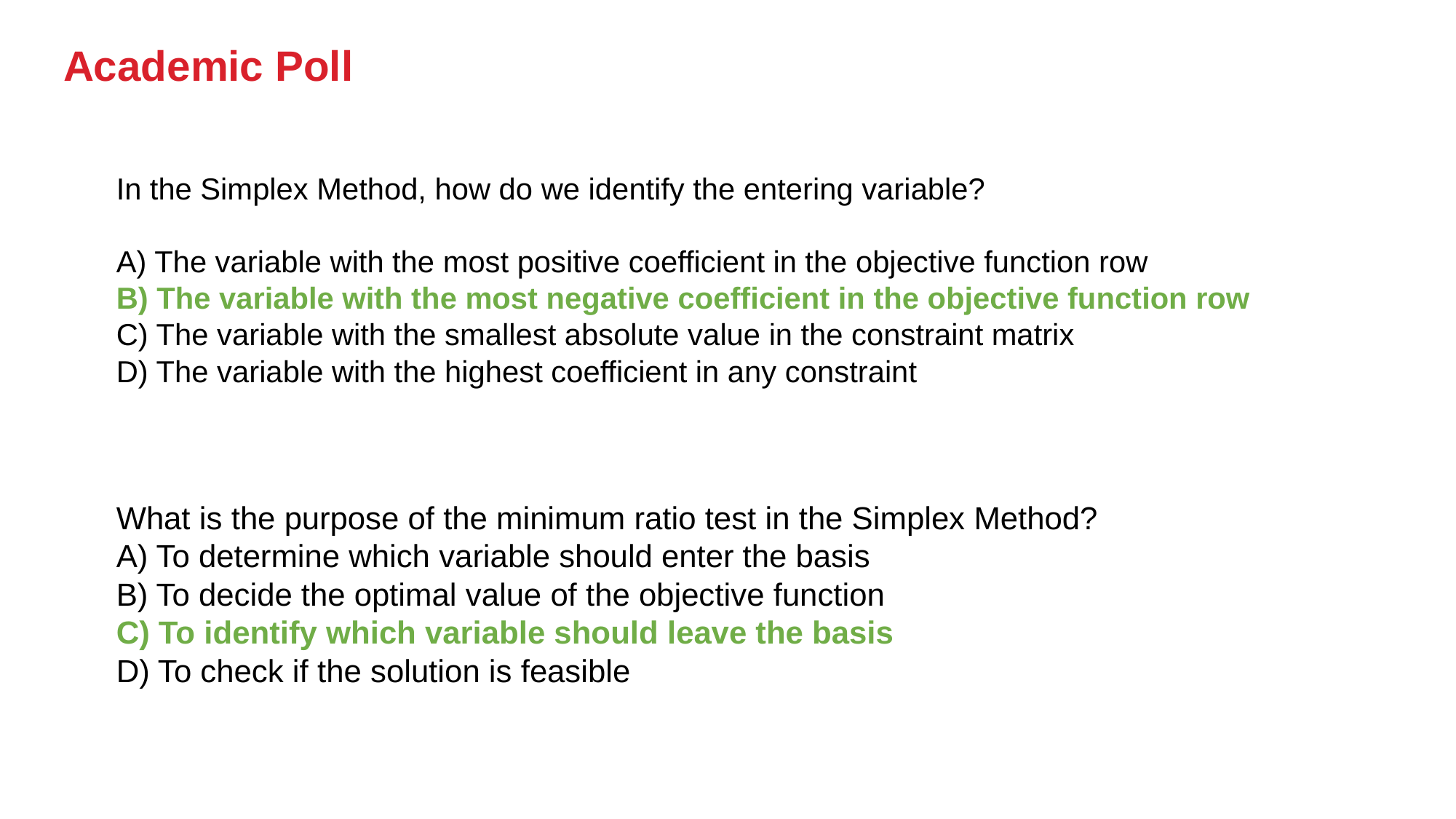

# Academic Poll
In the Simplex Method, how do we identify the entering variable?

A) The variable with the most positive coefficient in the objective function row
B) The variable with the most negative coefficient in the objective function row
C) The variable with the smallest absolute value in the constraint matrix
D) The variable with the highest coefficient in any constraint

What is the purpose of the minimum ratio test in the Simplex Method?
A) To determine which variable should enter the basis
B) To decide the optimal value of the objective function
C) To identify which variable should leave the basis
D) To check if the solution is feasible